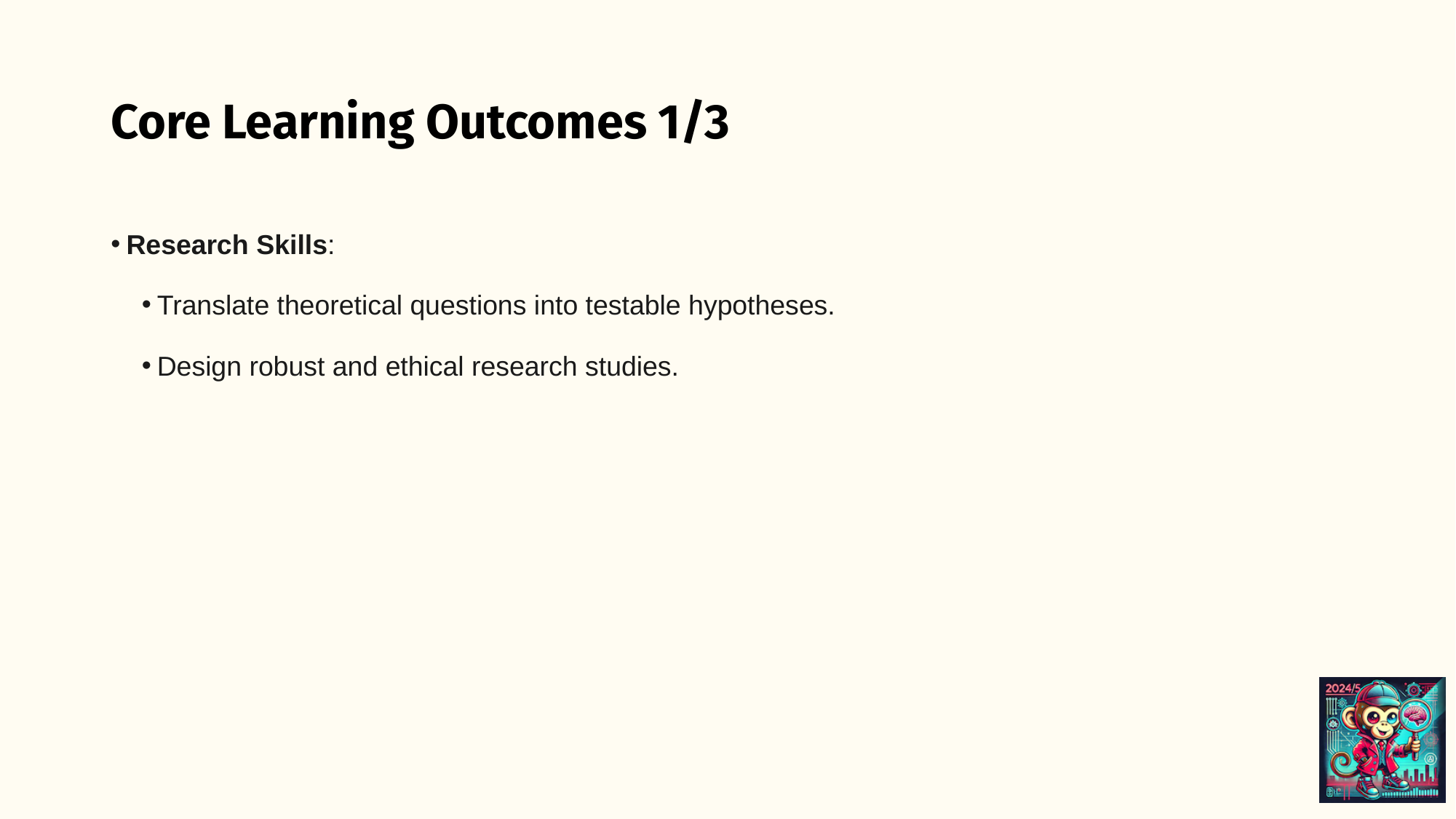

# Core Learning Outcomes 1/3
Research Skills:
Translate theoretical questions into testable hypotheses.
Design robust and ethical research studies.